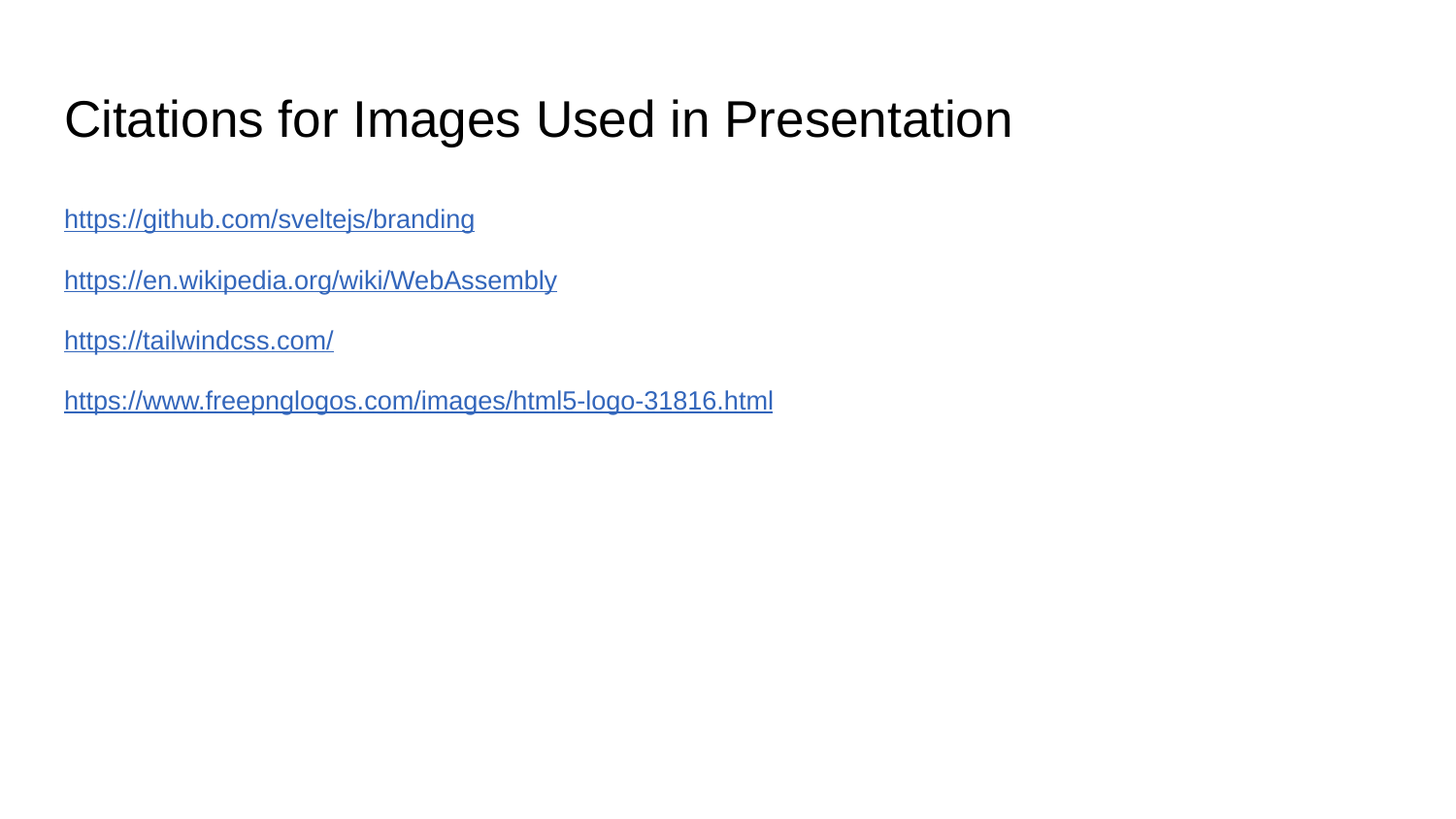

# Citations for Images Used in Presentation
https://github.com/sveltejs/branding
https://en.wikipedia.org/wiki/WebAssembly
https://tailwindcss.com/
https://www.freepnglogos.com/images/html5-logo-31816.html